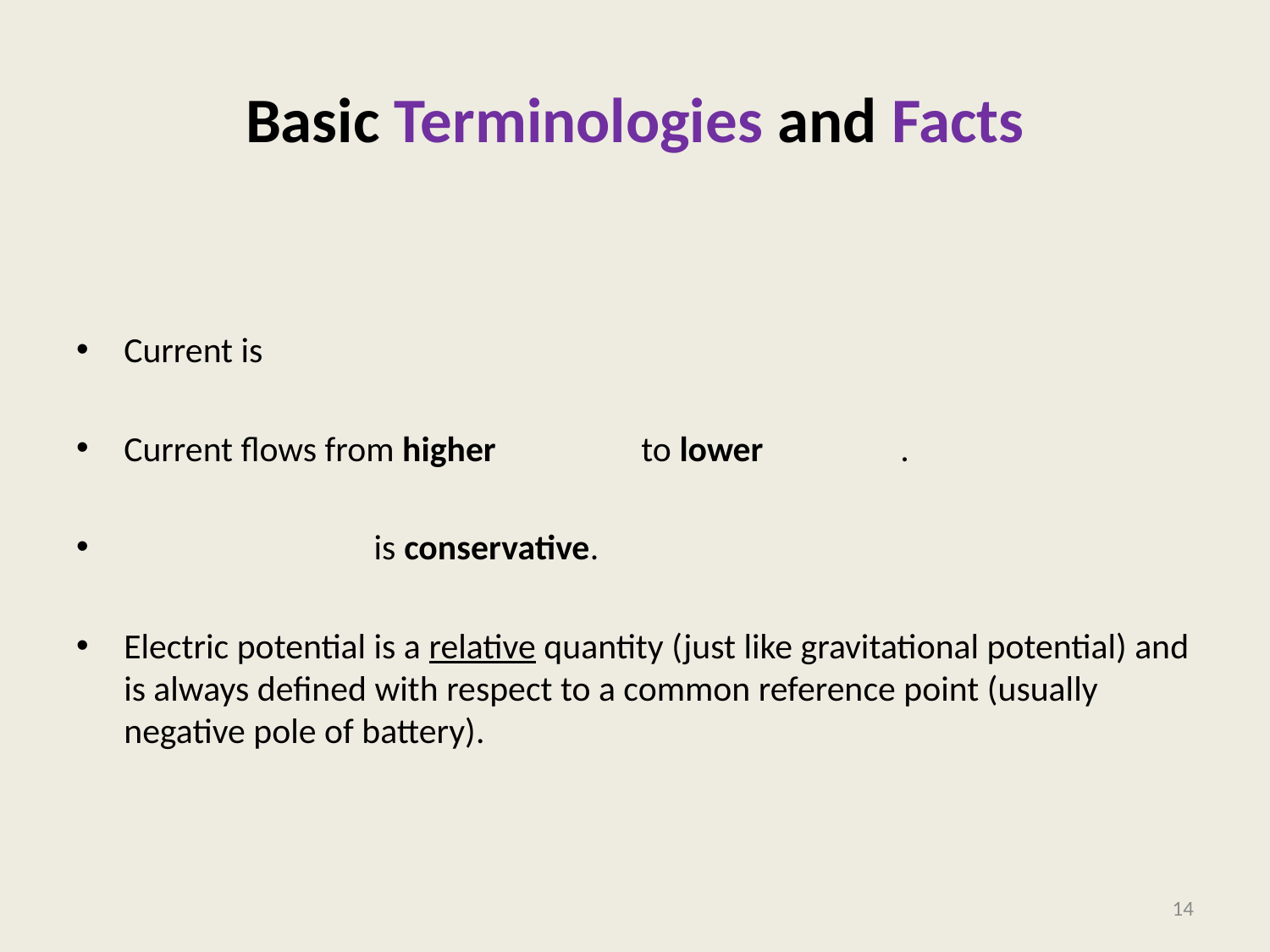

# Basic Terminologies and Facts

Current is the rate of flow of  charge.

Current flows from higher potential to lower potential.

Electric potential is conservative.

Electric potential is a relative quantity (just like gravitational potential) and is always defined with respect to a common reference point (usually negative pole of battery).

14